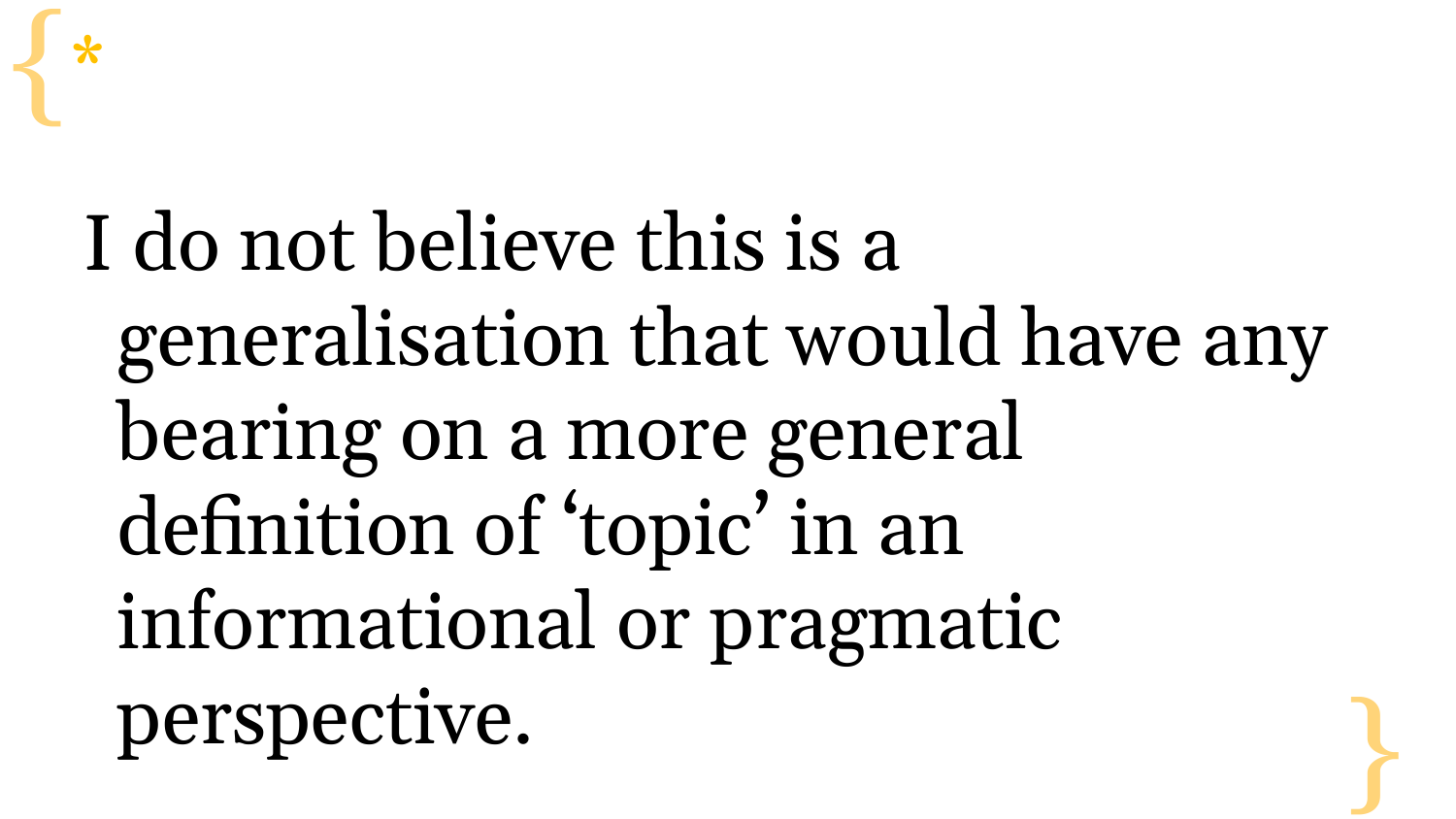

*

I do not believe this is a generalisation that would have any bearing on a more general definition of ‘topic’ in an informational or pragmatic perspective.

It is also not an absolute statement, as ‘weakly’ constructed phrases of course may also be ‘topics’ – as given-ness does not, absolutely, need to rely on structure. It may rely, for instance, on knowledge of the world, which explains why poorly constructed phrases may appear as clear ‘givens’ (the prominent case would be bare noun phrases with proper nouns, or expressions such as ‘The King’).

It is all, first of all, a matter of scales in a continuum.

But in this continuum, it would be interesting to be able to mark some discrete category to which we may ‘anchor’ research – in particular, in the case of comparative syntax research.

The idea of ‘syntactic topics’ aims to walk towards this anchoring.